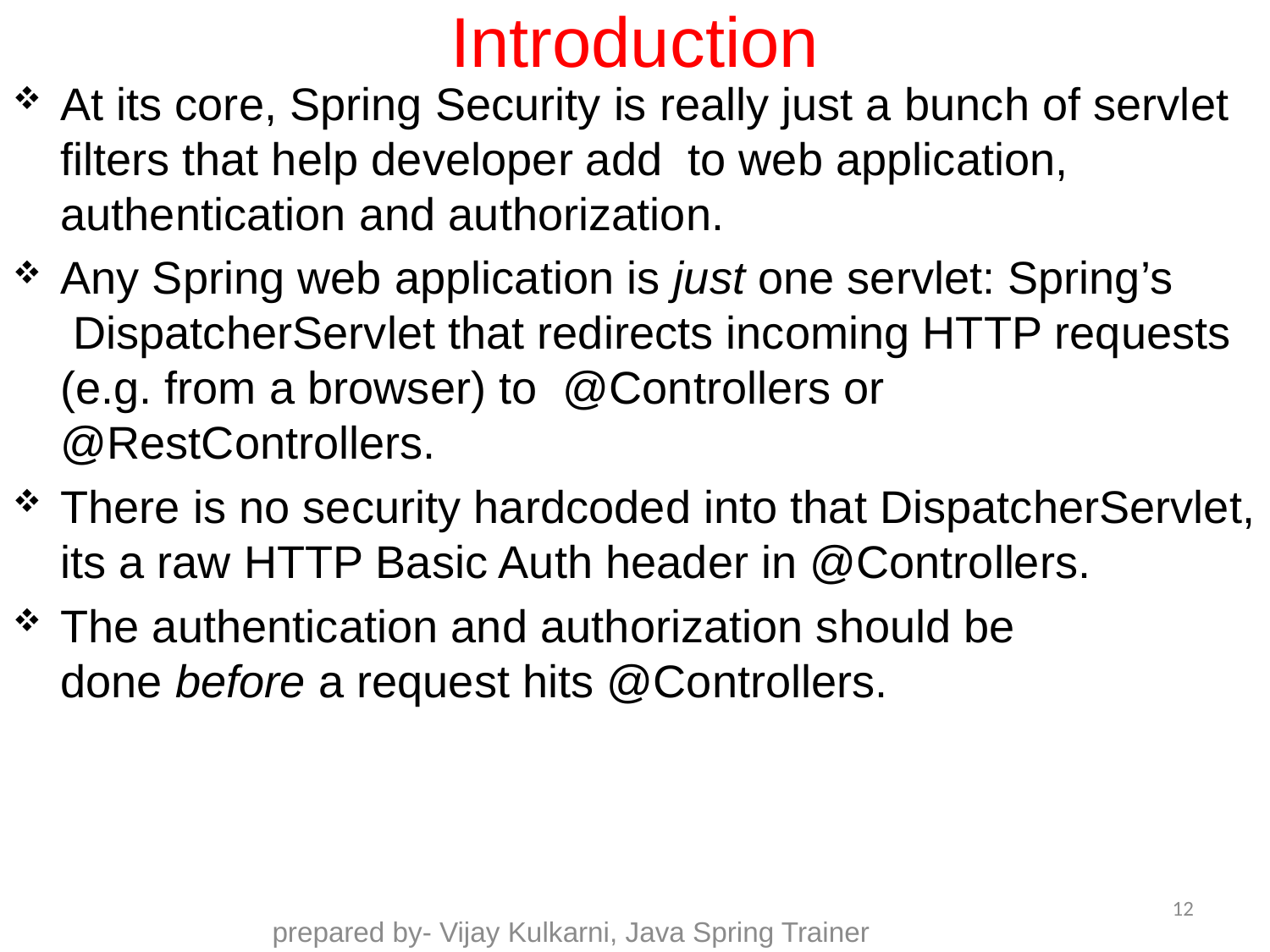

# Introduction
At its core, Spring Security is really just a bunch of servlet filters that help developer add  to web application, authentication and authorization.
Any Spring web application is just one servlet: Spring’s  DispatcherServlet that redirects incoming HTTP requests (e.g. from a browser) to  @Controllers or @RestControllers.
There is no security hardcoded into that DispatcherServlet, its a raw HTTP Basic Auth header in @Controllers.
The authentication and authorization should be done before a request hits @Controllers.
12
prepared by- Vijay Kulkarni, Java Spring Trainer